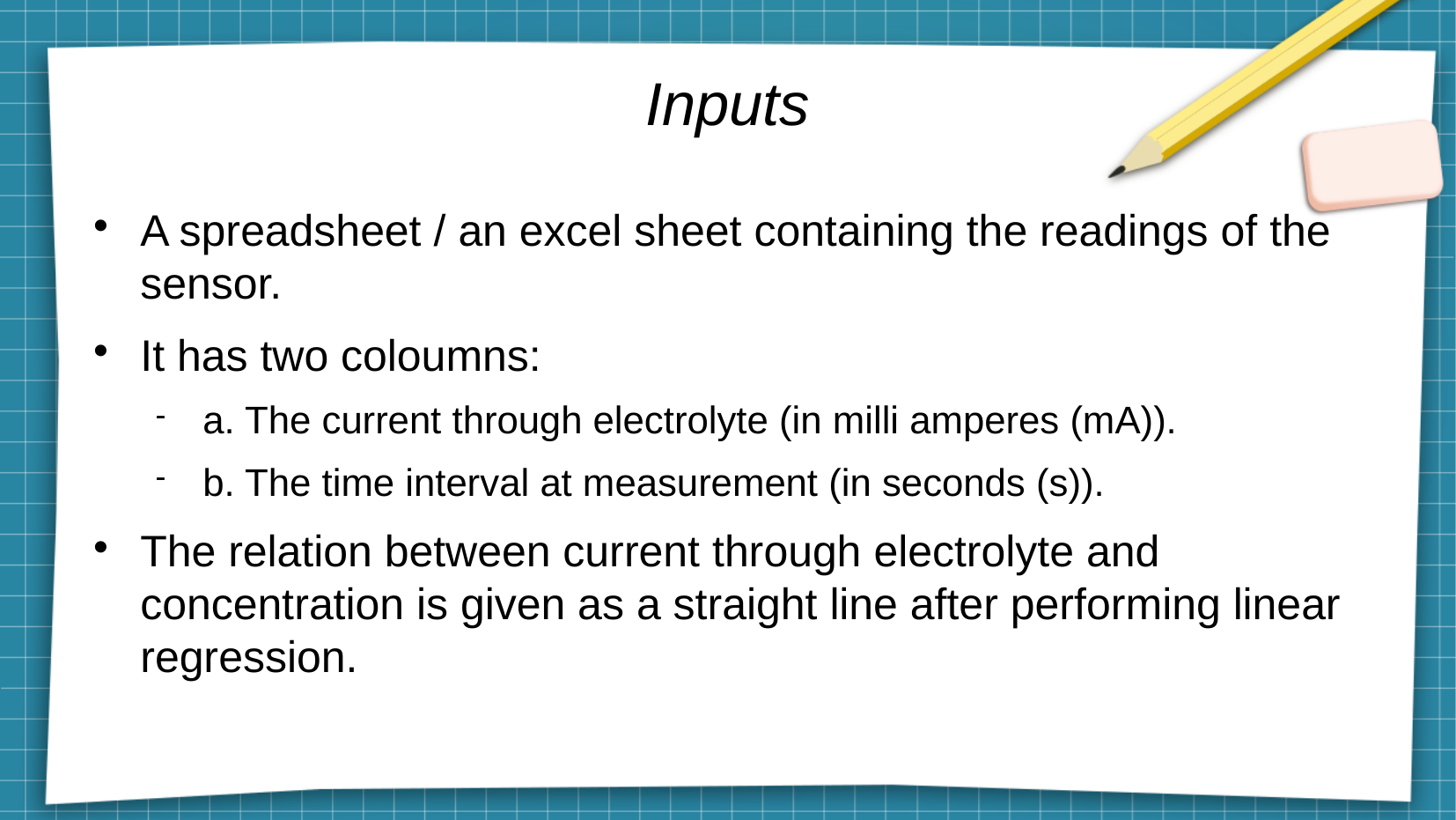

# Inputs
A spreadsheet / an excel sheet containing the readings of the sensor.
It has two coloumns:
a. The current through electrolyte (in milli amperes (mA)).
b. The time interval at measurement (in seconds (s)).
The relation between current through electrolyte and concentration is given as a straight line after performing linear regression.